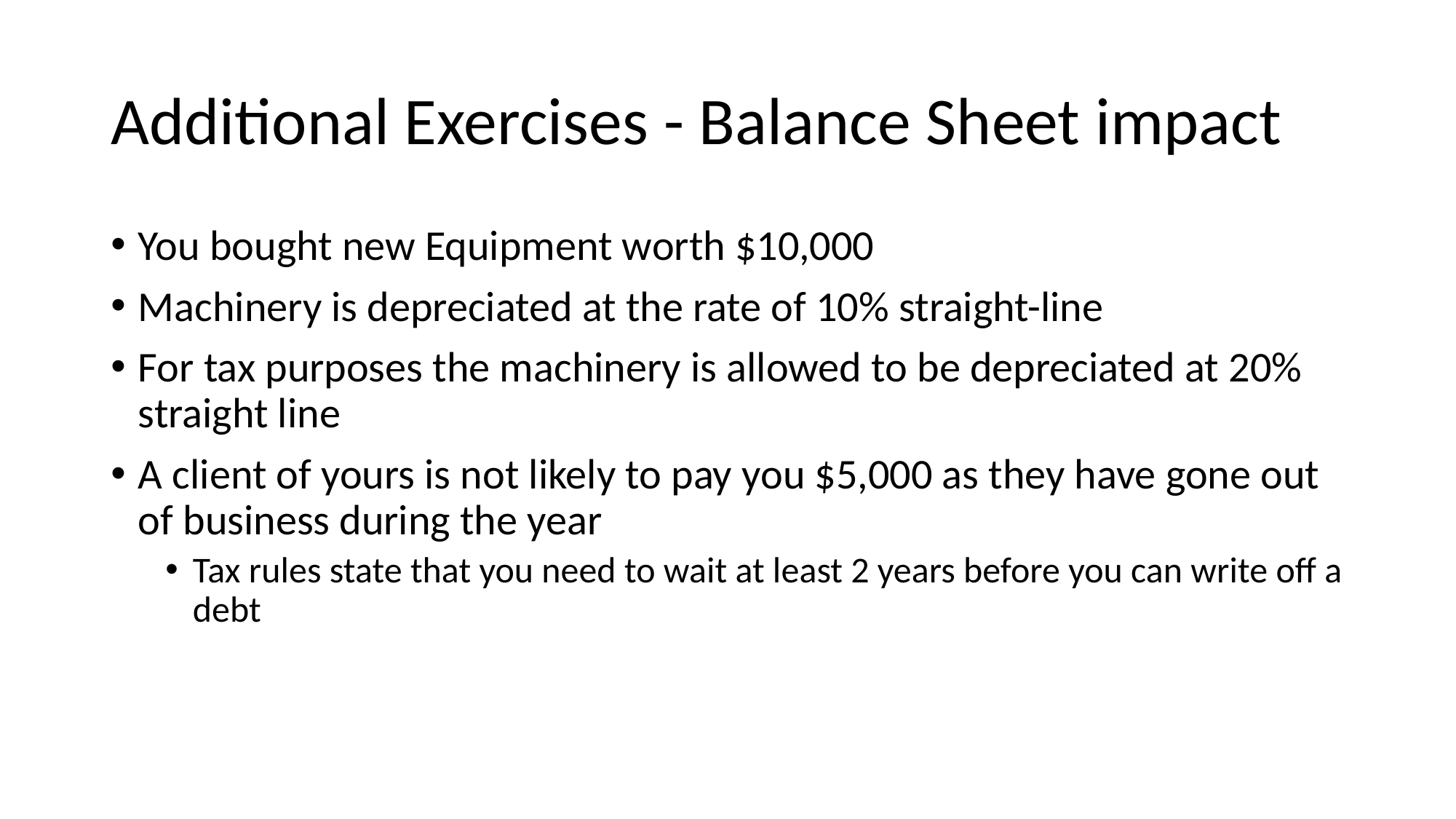

# Additional Exercises - Balance Sheet impact
You bought new Equipment worth $10,000
Machinery is depreciated at the rate of 10% straight-line
For tax purposes the machinery is allowed to be depreciated at 20% straight line
A client of yours is not likely to pay you $5,000 as they have gone out of business during the year
Tax rules state that you need to wait at least 2 years before you can write off a debt